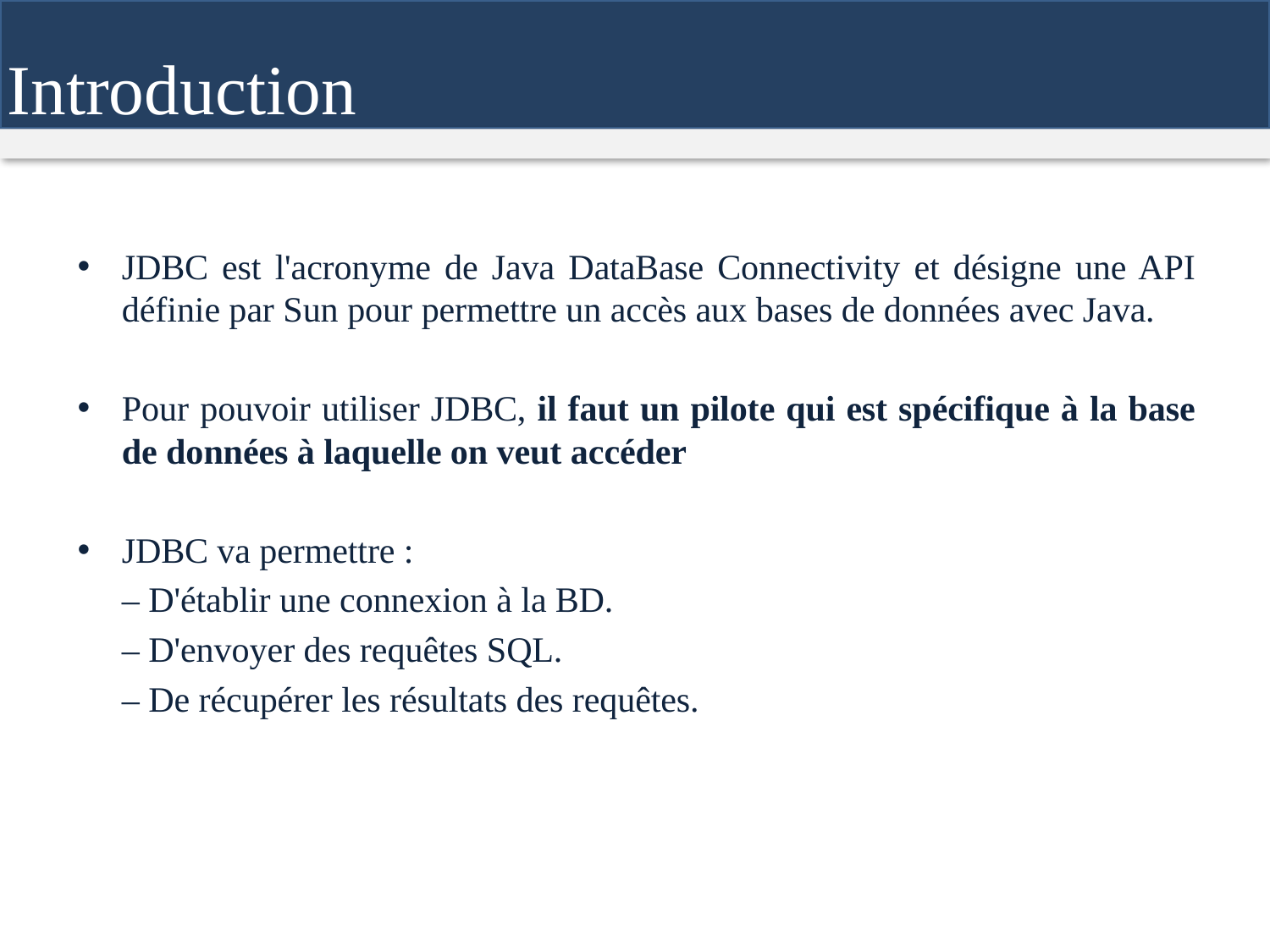

Introduction

JDBC est l'acronyme de Java DataBase Connectivity et désigne une API définie par Sun pour permettre un accès aux bases de données avec Java.

Pour pouvoir utiliser JDBC, il faut un pilote qui est spécifique à la base de données à laquelle on veut accéder

JDBC va permettre :
		– D'établir une connexion à la BD.
		– D'envoyer des requêtes SQL.
		– De récupérer les résultats des requêtes.